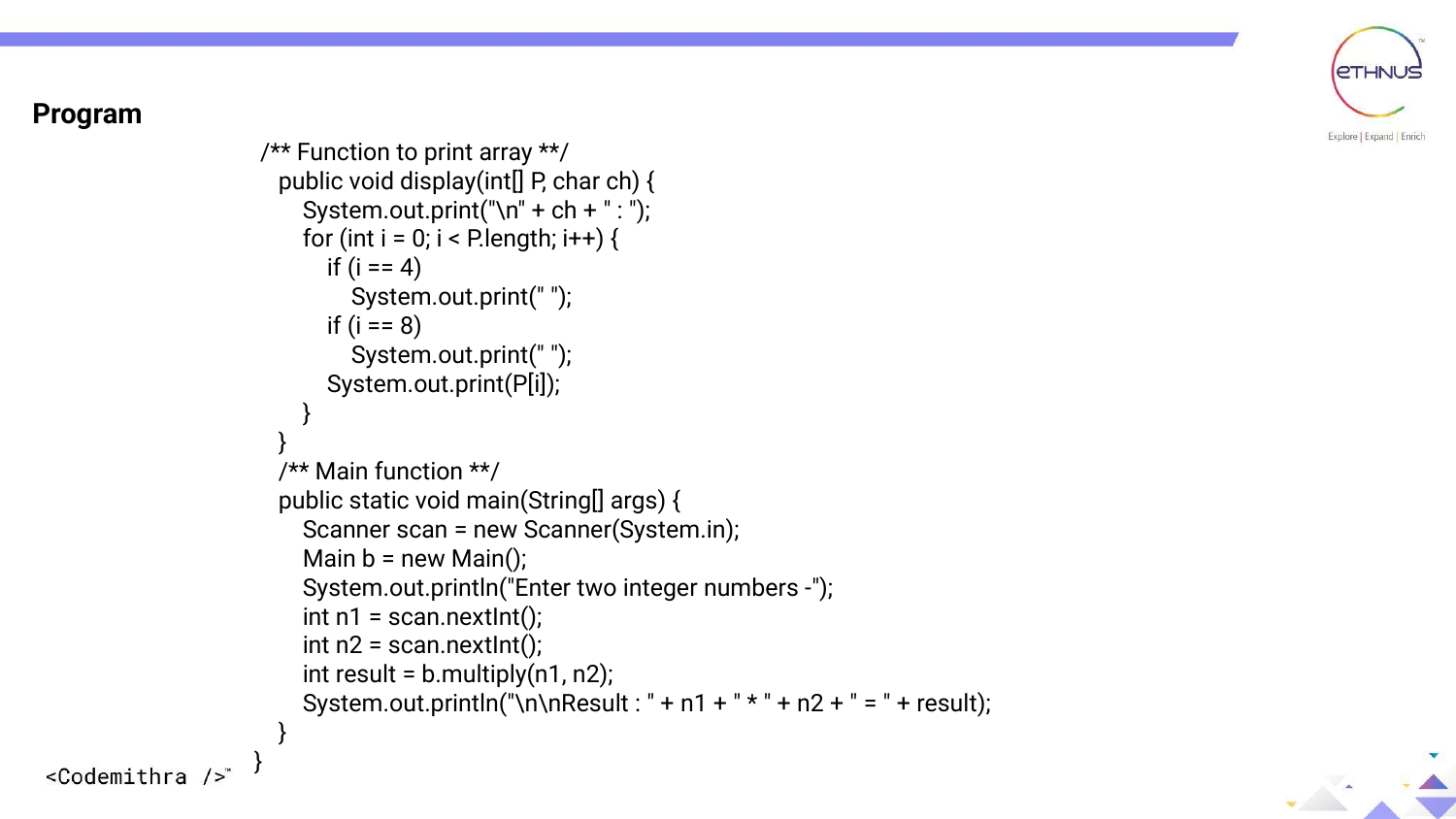

Program
 /** Function to print array **/
    public void display(int[] P, char ch) {
        System.out.print("\n" + ch + " : ");
        for (int i = 0; i < P.length; i++) {
            if (i == 4)
                System.out.print(" ");
            if (i == 8)
                System.out.print(" ");
            System.out.print(P[i]);
        }
    }
    /** Main function **/
    public static void main(String[] args) {
        Scanner scan = new Scanner(System.in);
        Main b = new Main();
        System.out.println("Enter two integer numbers -");
        int n1 = scan.nextInt();
        int n2 = scan.nextInt();
        int result = b.multiply(n1, n2);
        System.out.println("\n\nResult : " + n1 + " * " + n2 + " = " + result);
    }
}